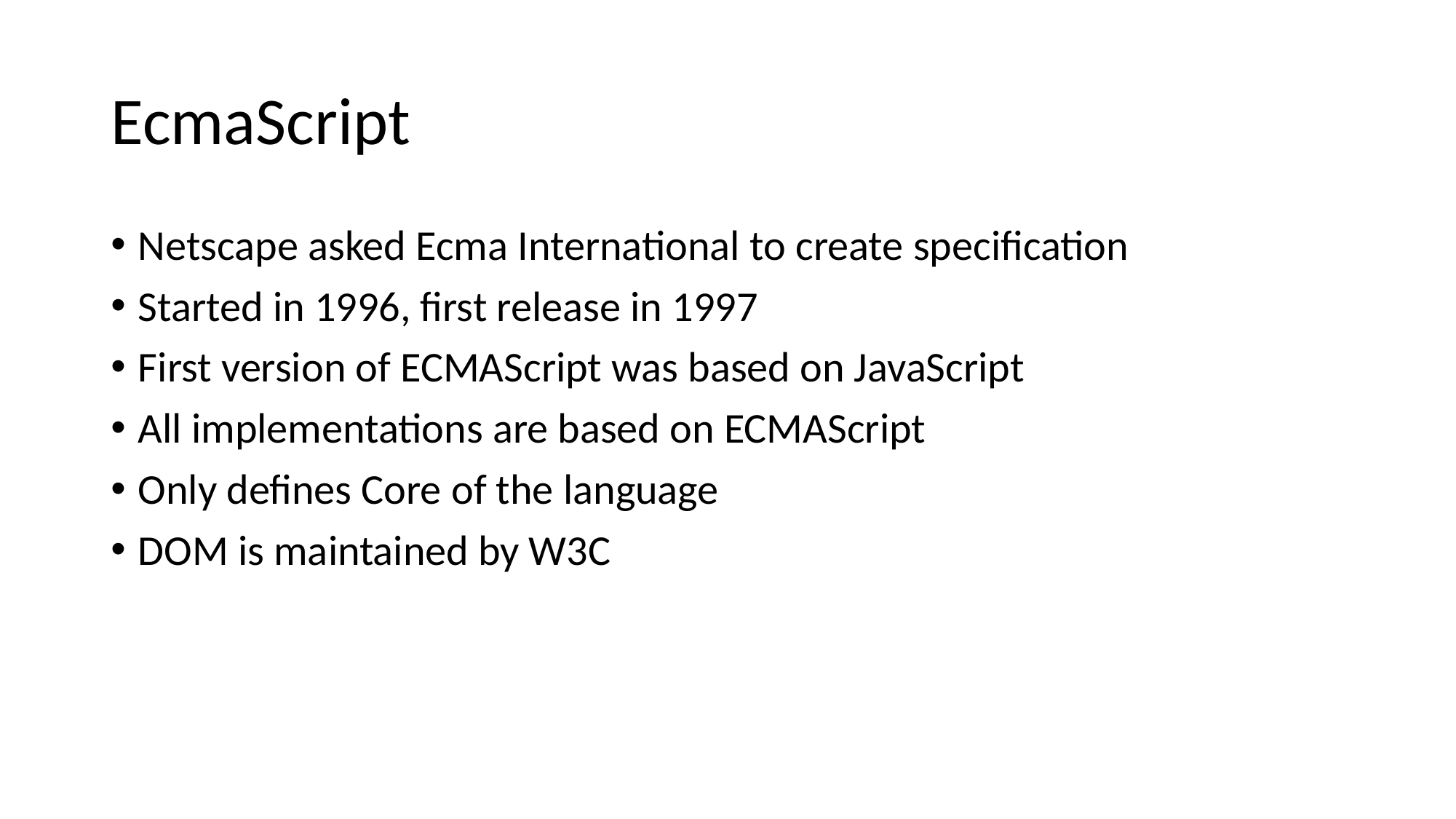

# EcmaScript
Netscape asked Ecma International to create specification
Started in 1996, first release in 1997
First version of ECMAScript was based on JavaScript
All implementations are based on ECMAScript
Only defines Core of the language
DOM is maintained by W3C